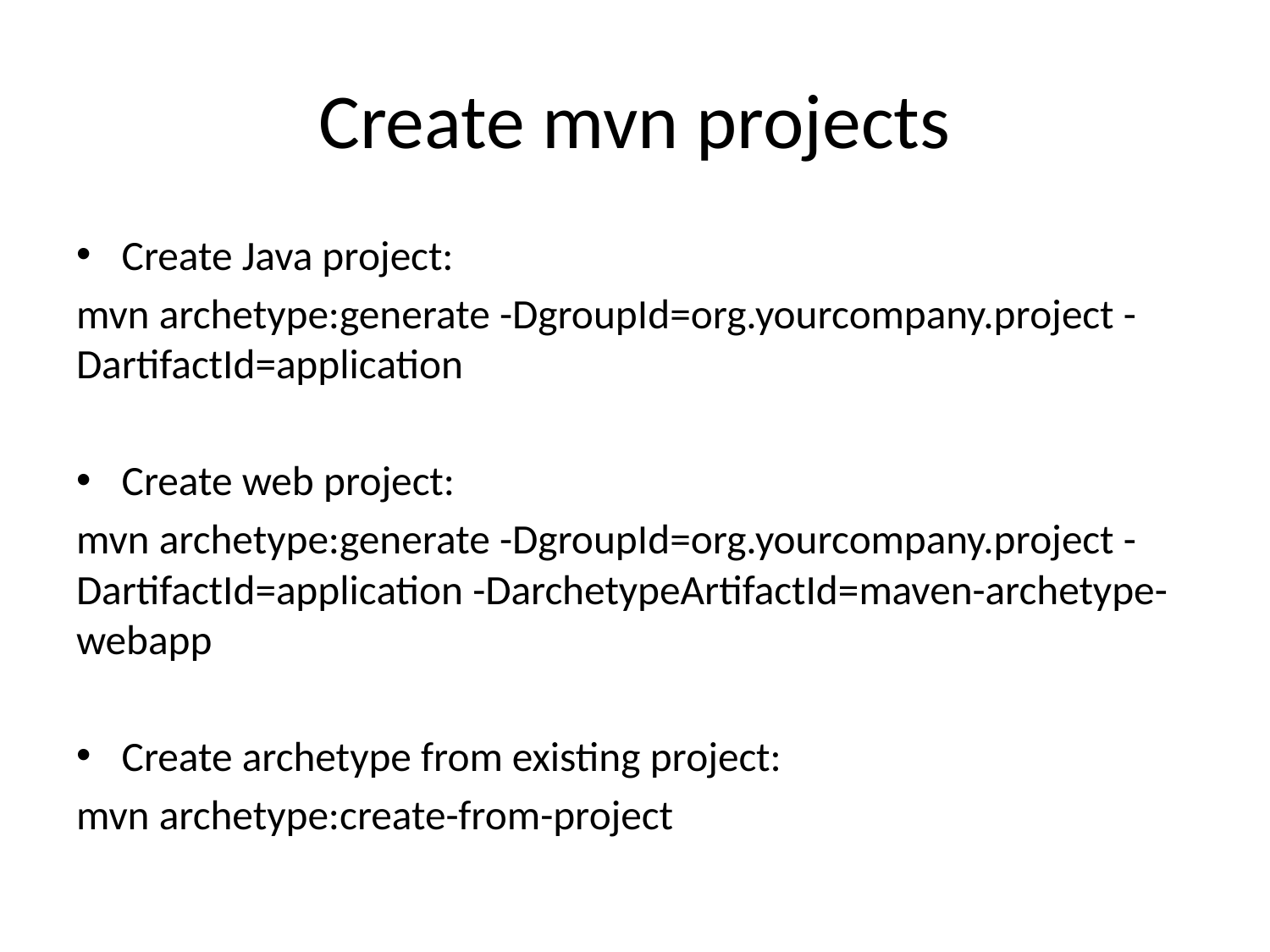

# Create mvn projects
Create Java project:
mvn archetype:generate -DgroupId=org.yourcompany.project -DartifactId=application

Create web project:
mvn archetype:generate -DgroupId=org.yourcompany.project -DartifactId=application -DarchetypeArtifactId=maven-archetype-webapp

Create archetype from existing project:
mvn archetype:create-from-project